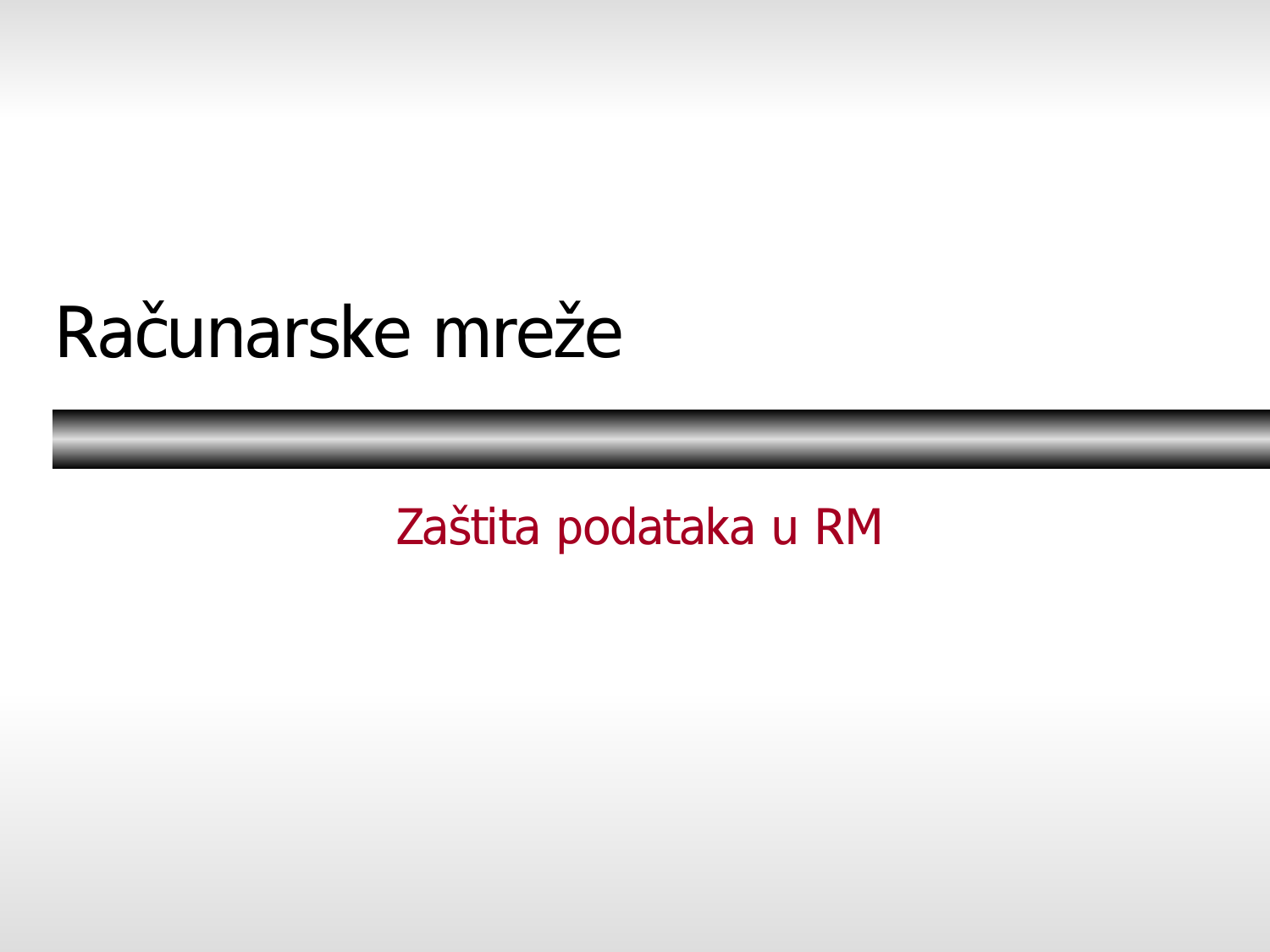

# Računarske mreže
Zaštita podataka u RM